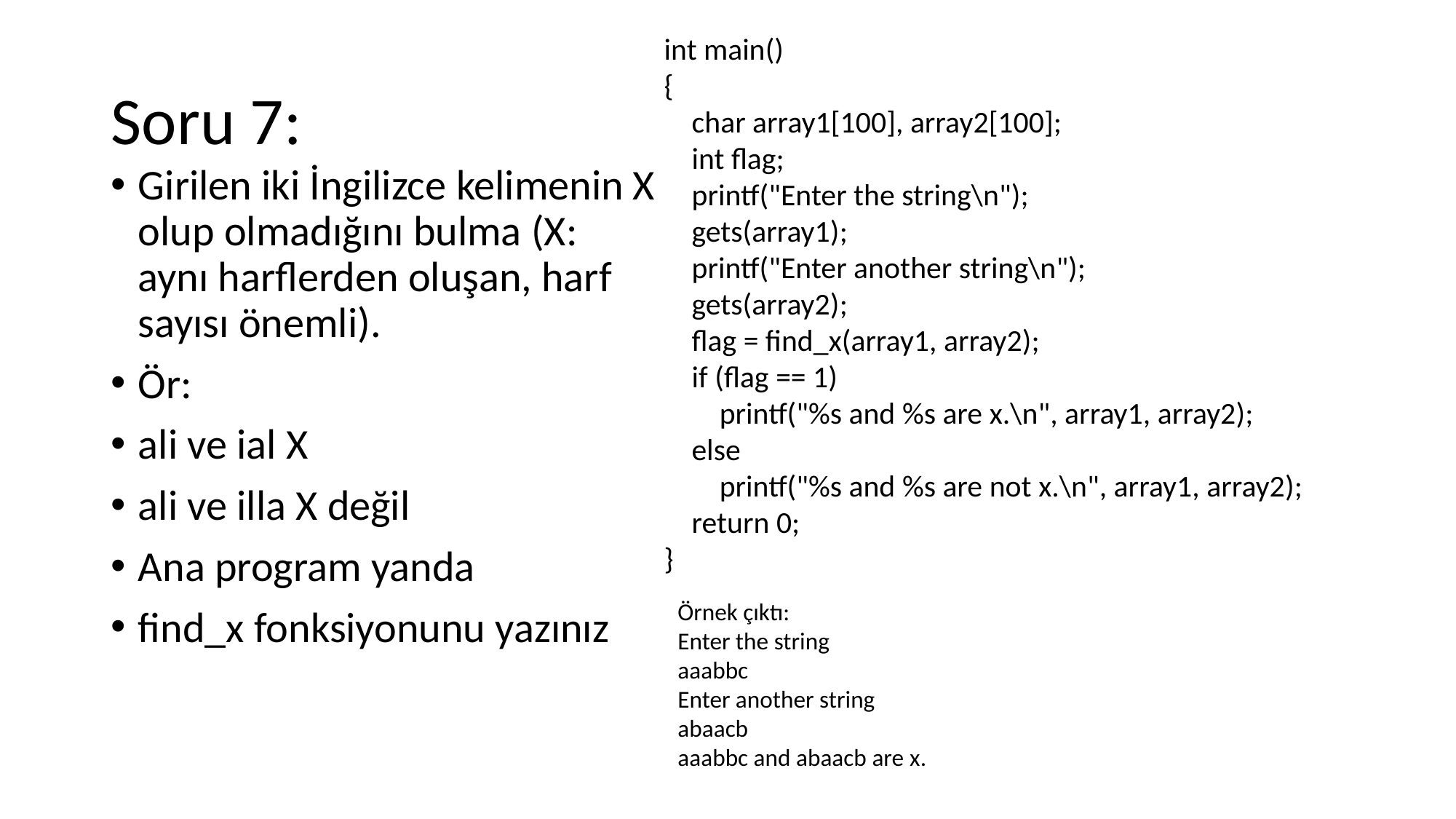

int main()
{
    char array1[100], array2[100];
    int flag;
    printf("Enter the string\n");
    gets(array1);
    printf("Enter another string\n");
    gets(array2);
    flag = find_x(array1, array2);
    if (flag == 1)
        printf("%s and %s are x.\n", array1, array2);
    else
        printf("%s and %s are not x.\n", array1, array2);
    return 0;
}

# Soru 7:
Girilen iki İngilizce kelimenin X olup olmadığını bulma (X: aynı harflerden oluşan, harf sayısı önemli).
Ör:
ali ve ial X
ali ve illa X değil
Ana program yanda
find_x fonksiyonunu yazınız
Örnek çıktı:
Enter the string
aaabbc
Enter another string
abaacb
aaabbc and abaacb are x.